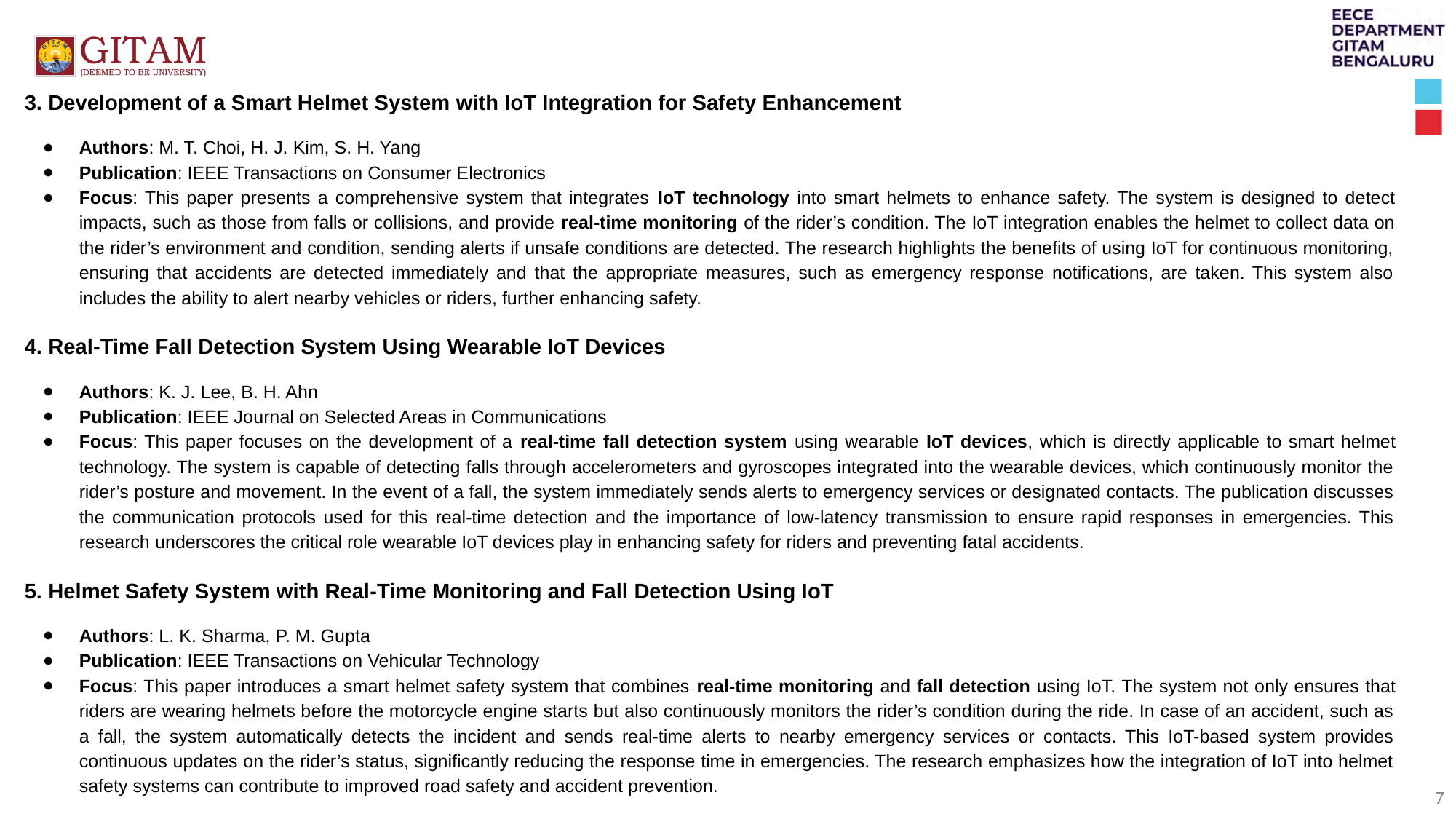

3. Development of a Smart Helmet System with IoT Integration for Safety Enhancement
Authors: M. T. Choi, H. J. Kim, S. H. Yang
Publication: IEEE Transactions on Consumer Electronics
Focus: This paper presents a comprehensive system that integrates IoT technology into smart helmets to enhance safety. The system is designed to detect impacts, such as those from falls or collisions, and provide real-time monitoring of the rider’s condition. The IoT integration enables the helmet to collect data on the rider’s environment and condition, sending alerts if unsafe conditions are detected. The research highlights the benefits of using IoT for continuous monitoring, ensuring that accidents are detected immediately and that the appropriate measures, such as emergency response notifications, are taken. This system also includes the ability to alert nearby vehicles or riders, further enhancing safety.
4. Real-Time Fall Detection System Using Wearable IoT Devices
Authors: K. J. Lee, B. H. Ahn
Publication: IEEE Journal on Selected Areas in Communications
Focus: This paper focuses on the development of a real-time fall detection system using wearable IoT devices, which is directly applicable to smart helmet technology. The system is capable of detecting falls through accelerometers and gyroscopes integrated into the wearable devices, which continuously monitor the rider’s posture and movement. In the event of a fall, the system immediately sends alerts to emergency services or designated contacts. The publication discusses the communication protocols used for this real-time detection and the importance of low-latency transmission to ensure rapid responses in emergencies. This research underscores the critical role wearable IoT devices play in enhancing safety for riders and preventing fatal accidents.
5. Helmet Safety System with Real-Time Monitoring and Fall Detection Using IoT
Authors: L. K. Sharma, P. M. Gupta
Publication: IEEE Transactions on Vehicular Technology
Focus: This paper introduces a smart helmet safety system that combines real-time monitoring and fall detection using IoT. The system not only ensures that riders are wearing helmets before the motorcycle engine starts but also continuously monitors the rider’s condition during the ride. In case of an accident, such as a fall, the system automatically detects the incident and sends real-time alerts to nearby emergency services or contacts. This IoT-based system provides continuous updates on the rider’s status, significantly reducing the response time in emergencies. The research emphasizes how the integration of IoT into helmet safety systems can contribute to improved road safety and accident prevention.

7